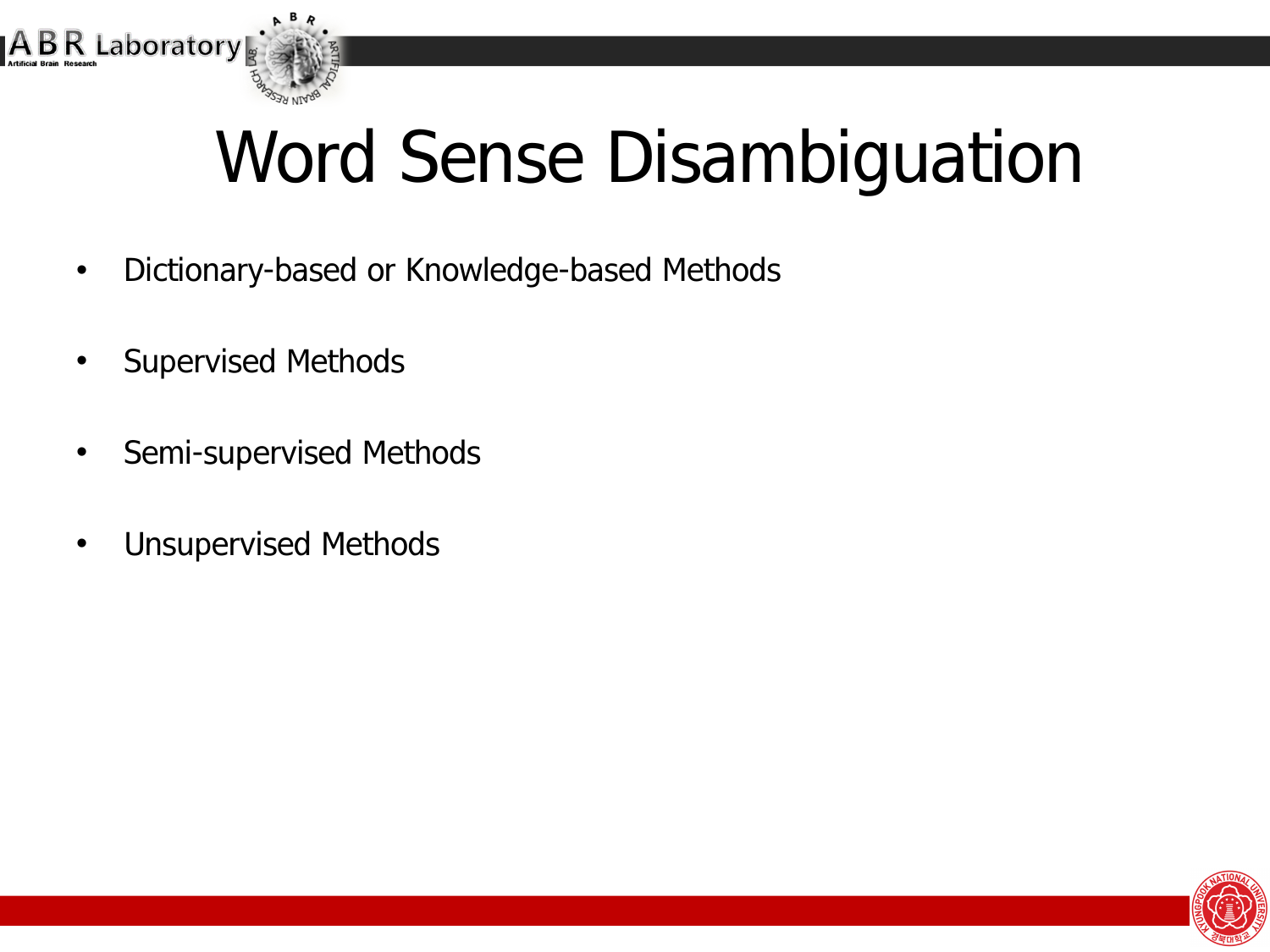

# Word Sense Disambiguation
Dictionary-based or Knowledge-based Methods

Supervised Methods

Semi-supervised Methods

Unsupervised Methods